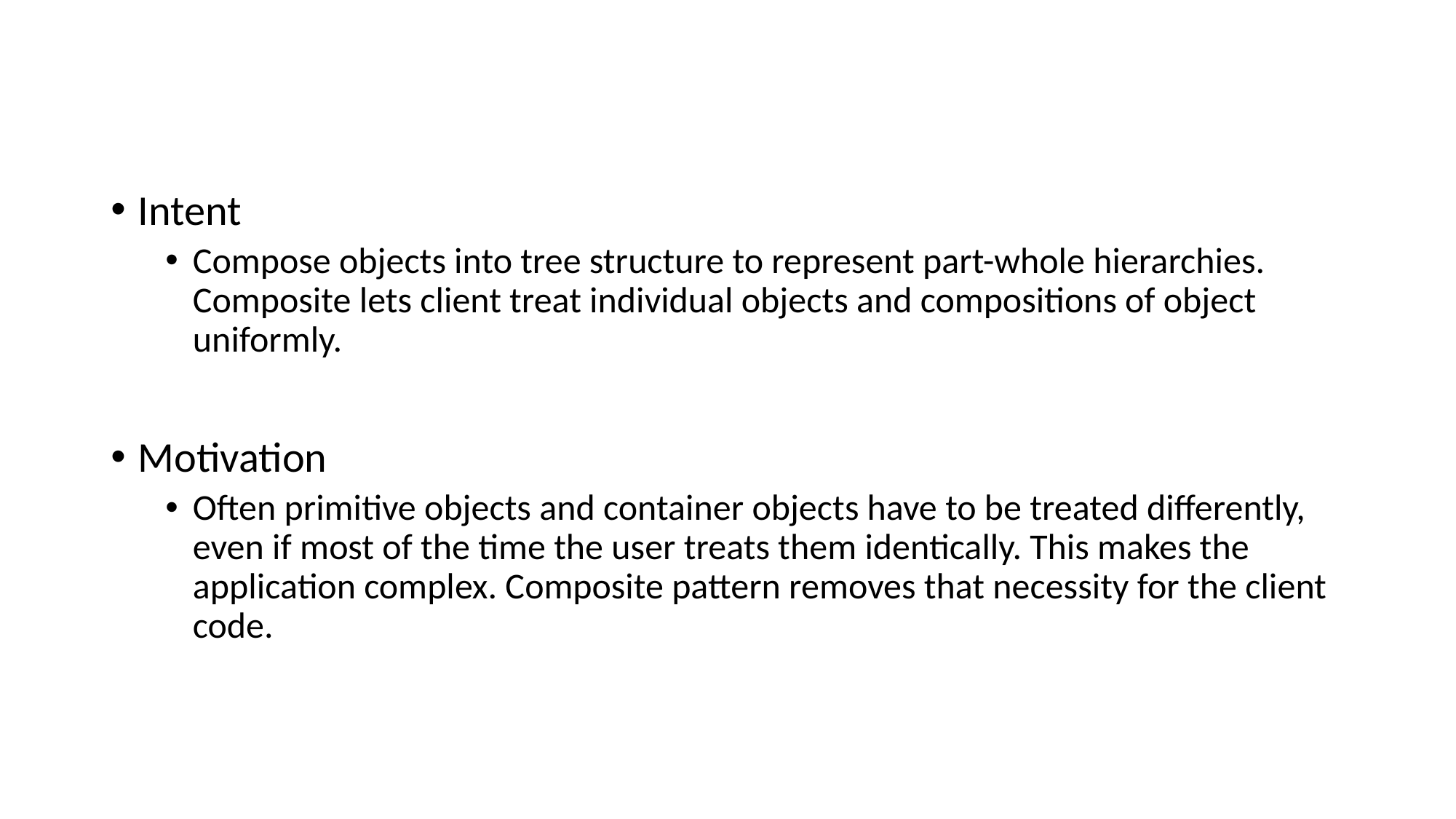

Intent
Compose objects into tree structure to represent part-whole hierarchies. Composite lets client treat individual objects and compositions of object uniformly.

Motivation
Often primitive objects and container objects have to be treated differently, even if most of the time the user treats them identically. This makes the application complex. Composite pattern removes that necessity for the client code.